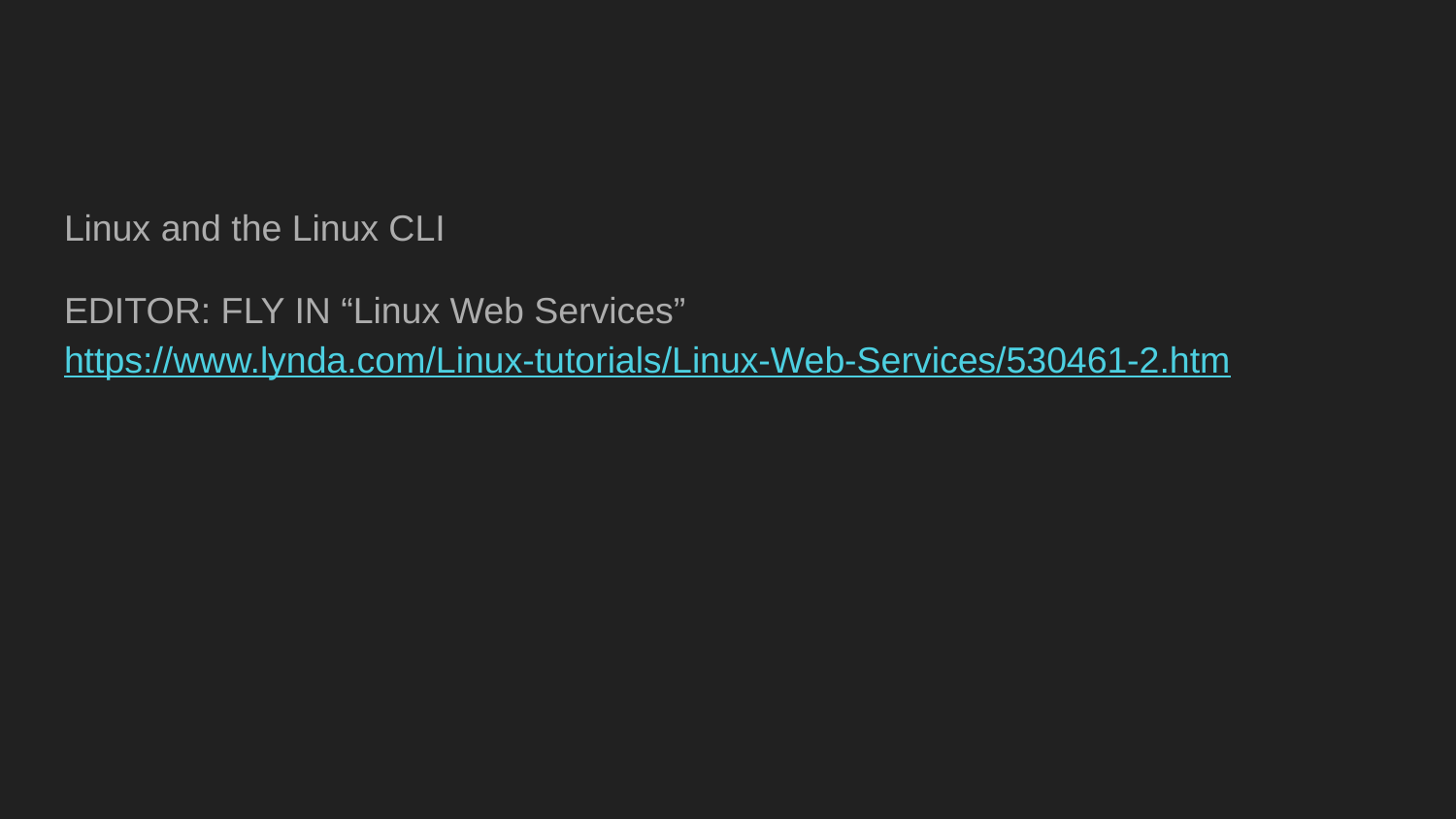

#
Linux and the Linux CLI
EDITOR: FLY IN “Linux Web Services”
https://www.lynda.com/Linux-tutorials/Linux-Web-Services/530461-2.htm